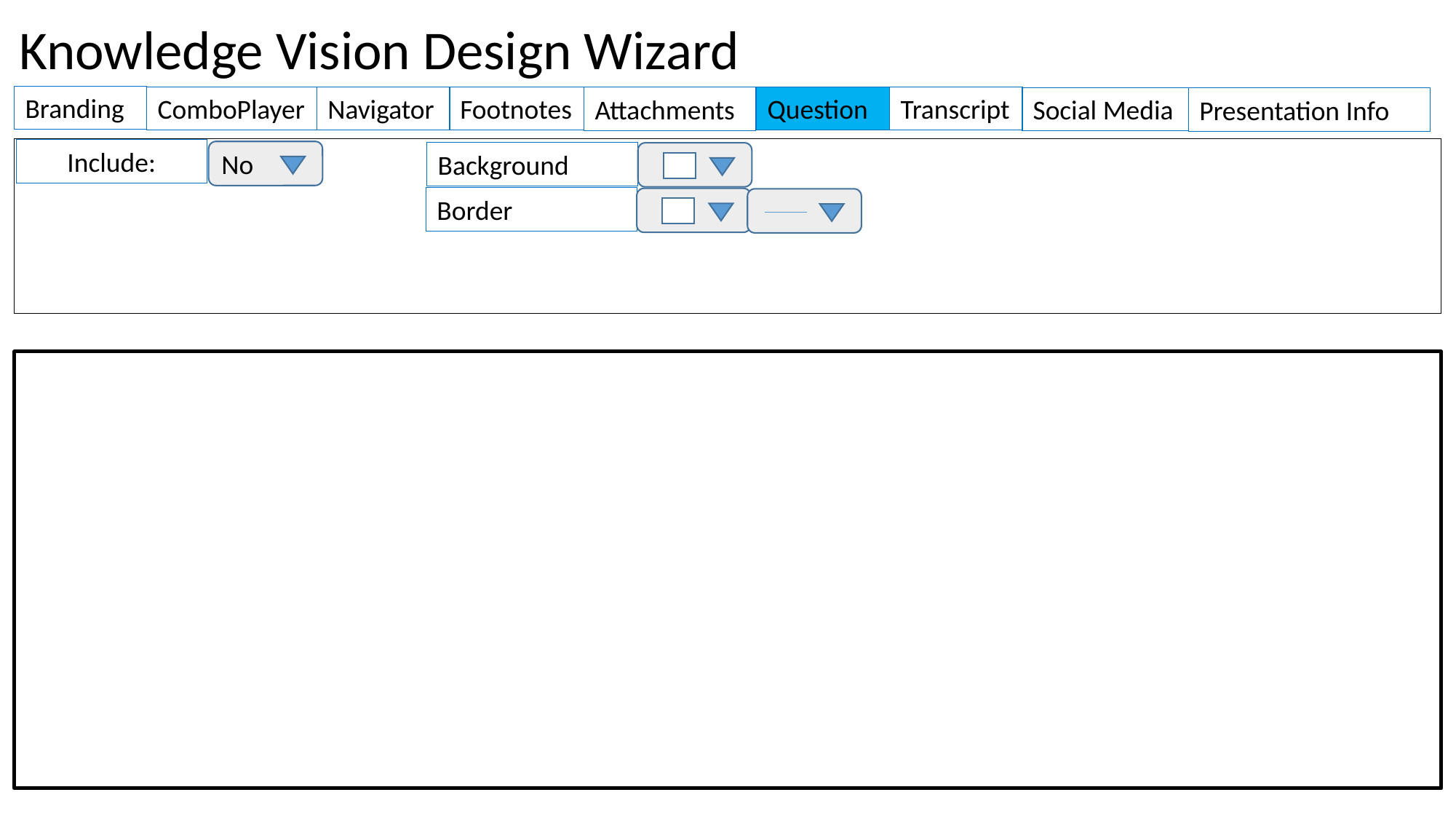

Knowledge Vision Design Wizard
Branding
Footnotes
Question
Transcript
ComboPlayer
Navigator
Attachments
Social Media
Presentation Info

Include:
No

Background

Border